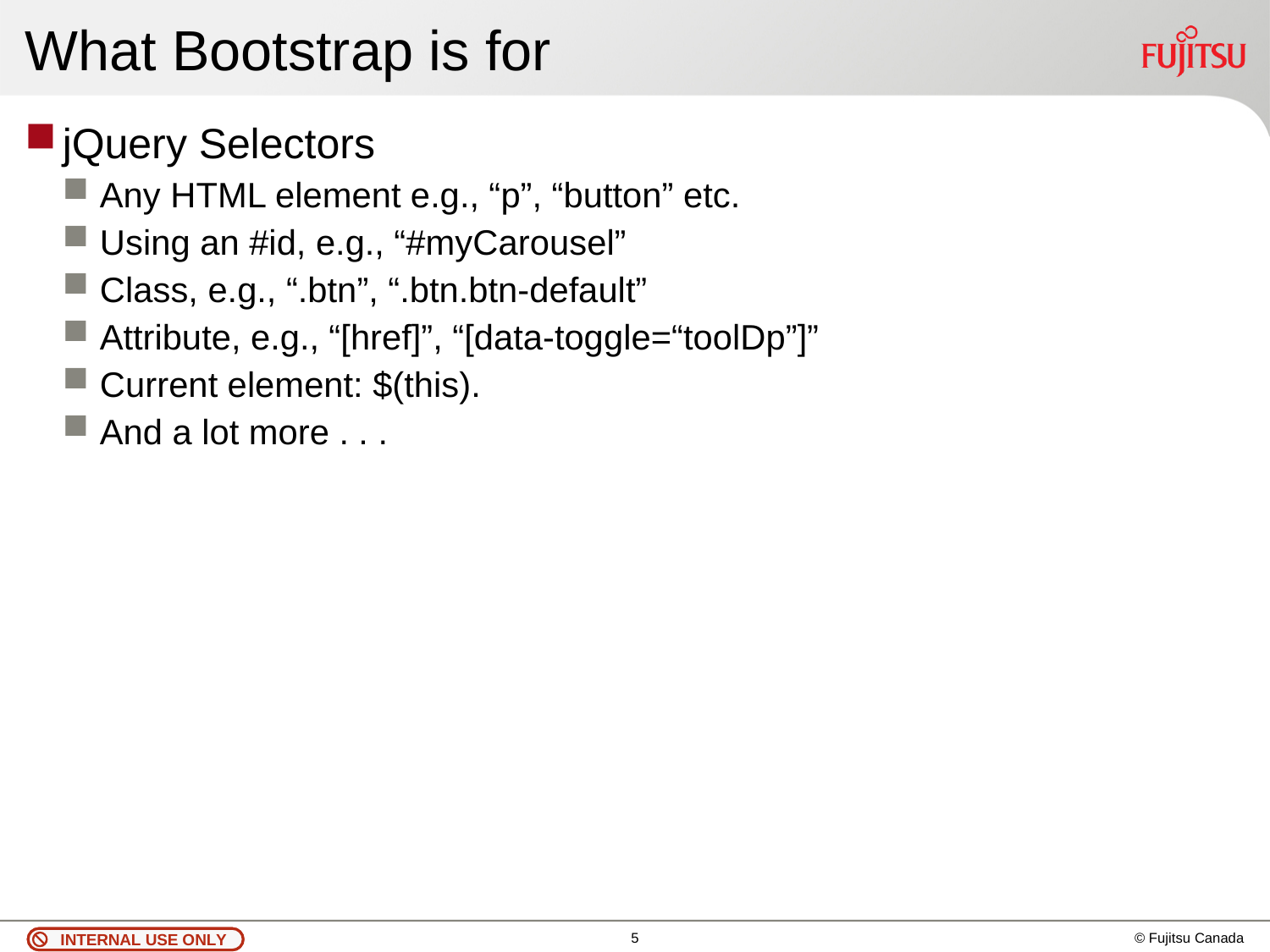

# What Bootstrap is for
jQuery Selectors
Any HTML element e.g., “p”, “button” etc.
Using an #id, e.g., “#myCarousel”
Class, e.g., “.btn”, “.btn.btn-default”
Attribute, e.g., “[href]”, “[data-toggle=“toolDp”]”
Current element: $(this).
And a lot more . . .